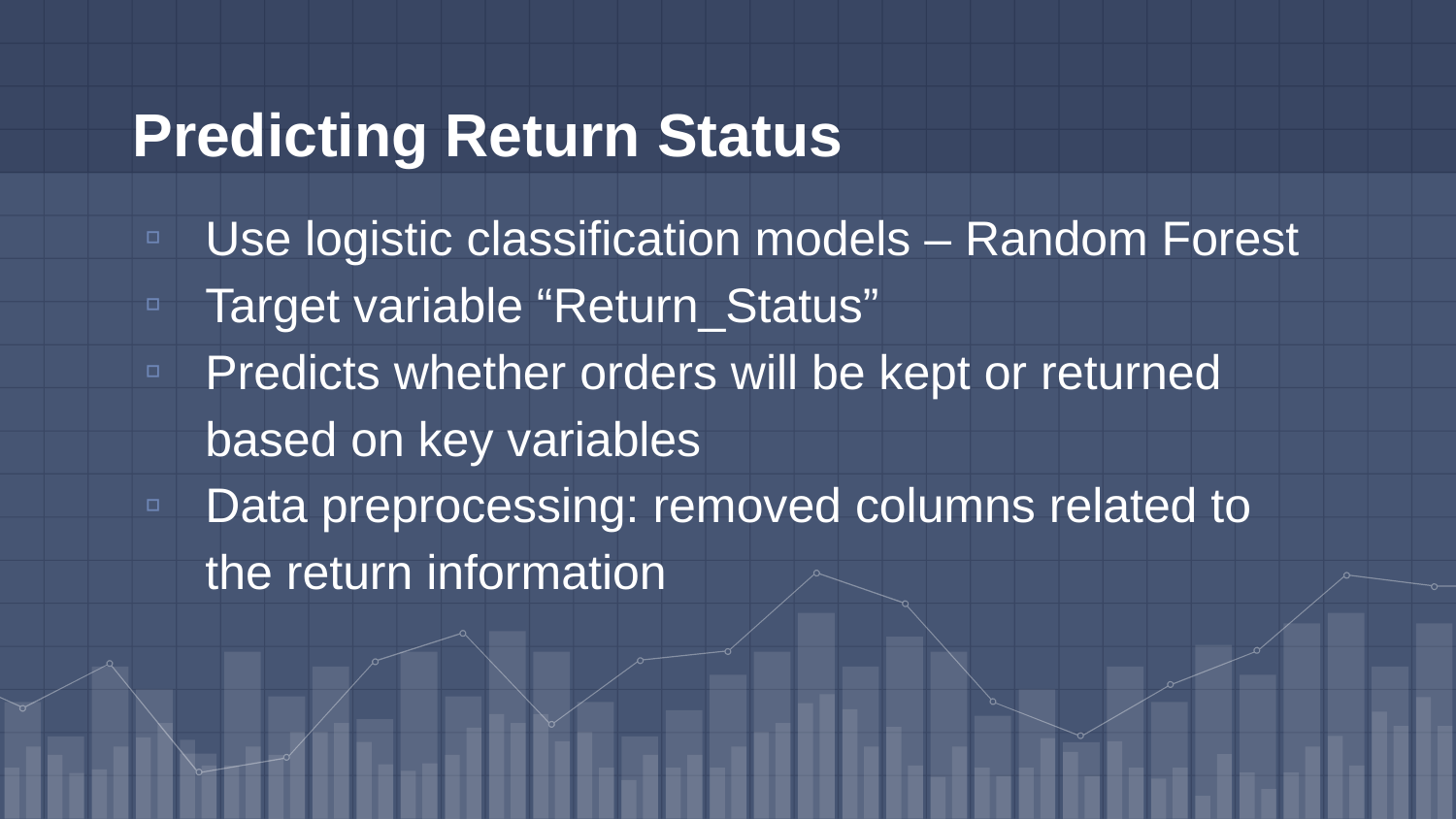

# Predicting Return Status
Use logistic classification models – Random Forest
Target variable “Return_Status”
Predicts whether orders will be kept or returned based on key variables
Data preprocessing: removed columns related to the return information